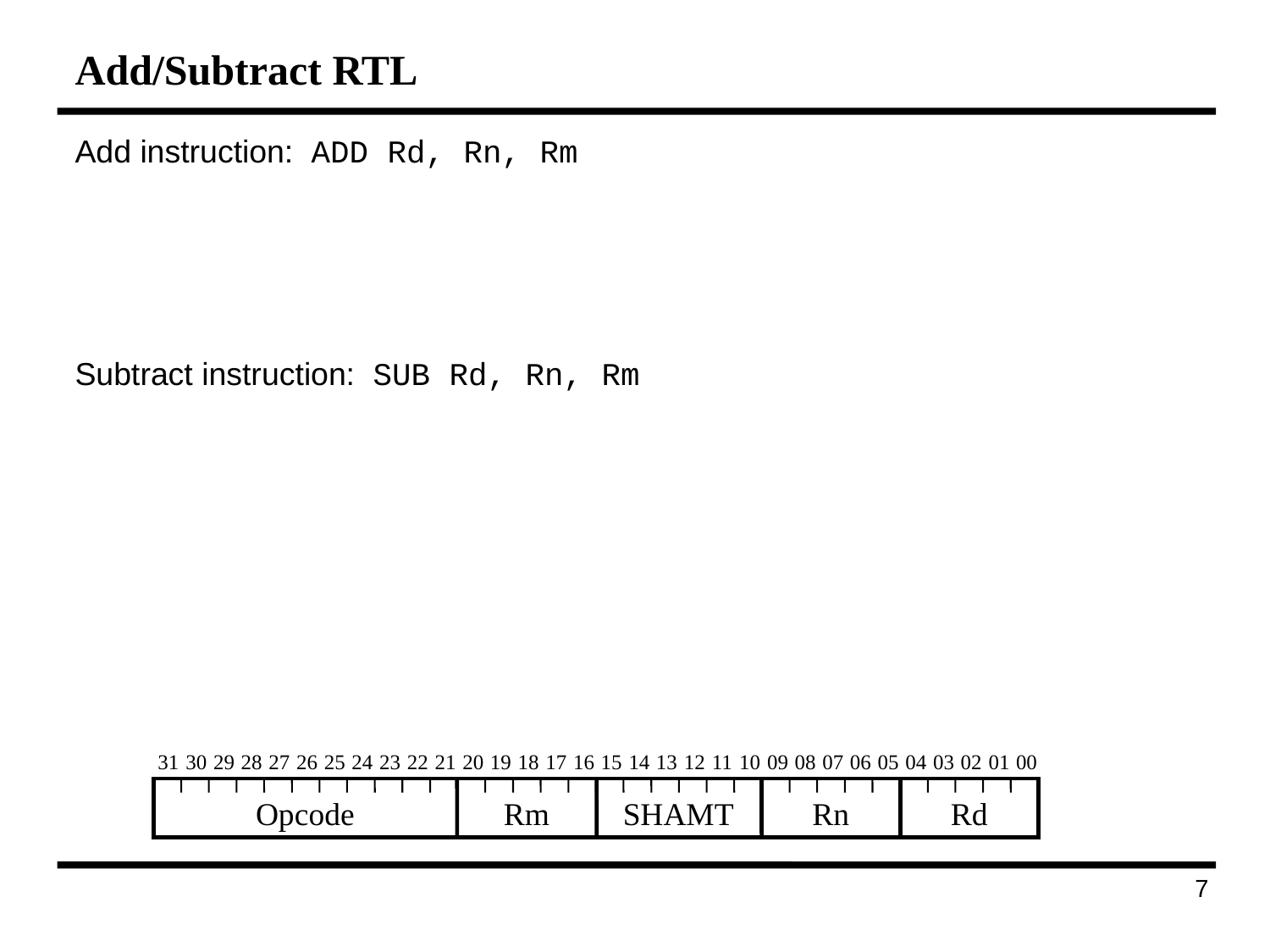

# Add/Subtract RTL
Add instruction:  ADD Rd, Rn, Rm

Subtract instruction:  SUB Rd, Rn, Rm

31
30
29
28
27
26
25
24
23
22
21
20
19
18
17
16
15
14
13
12
11
10
09
08
07
06
05
04
03
02
01
00

Opcode
Rm
SHAMT
Rn
Rd
7